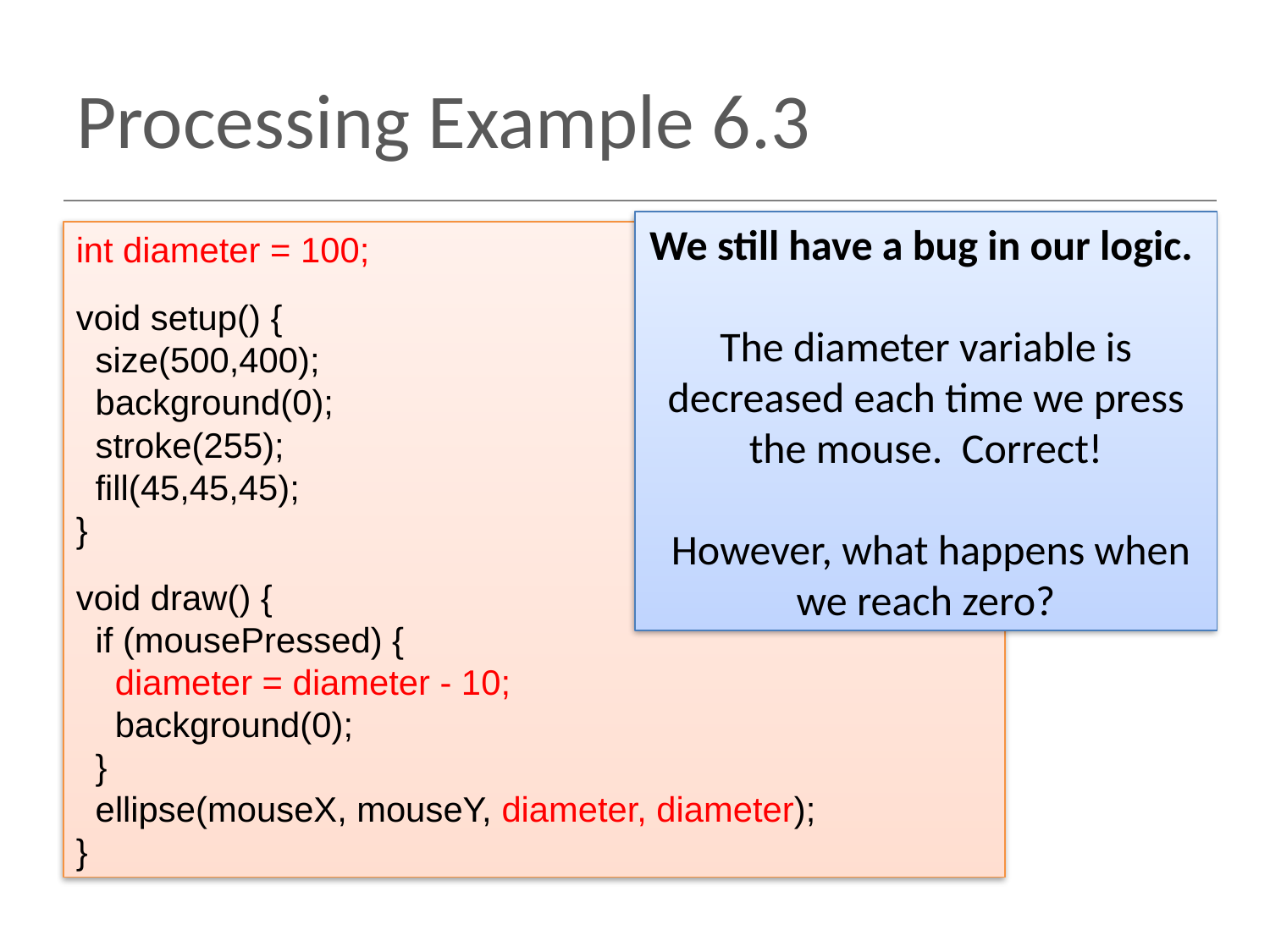

# Processing Example 6.3
We still have a bug in our logic.

The diameter variable is decreased each time we press the mouse.  Correct!

 However, what happens when we reach zero?
int diameter = 100;

void setup() {
  size(500,400);
  background(0);
  stroke(255);
  fill(45,45,45);
}

void draw() {
  if (mousePressed) {
    diameter = diameter - 10;
    background(0);
  }
  ellipse(mouseX, mouseY, diameter, diameter);
}